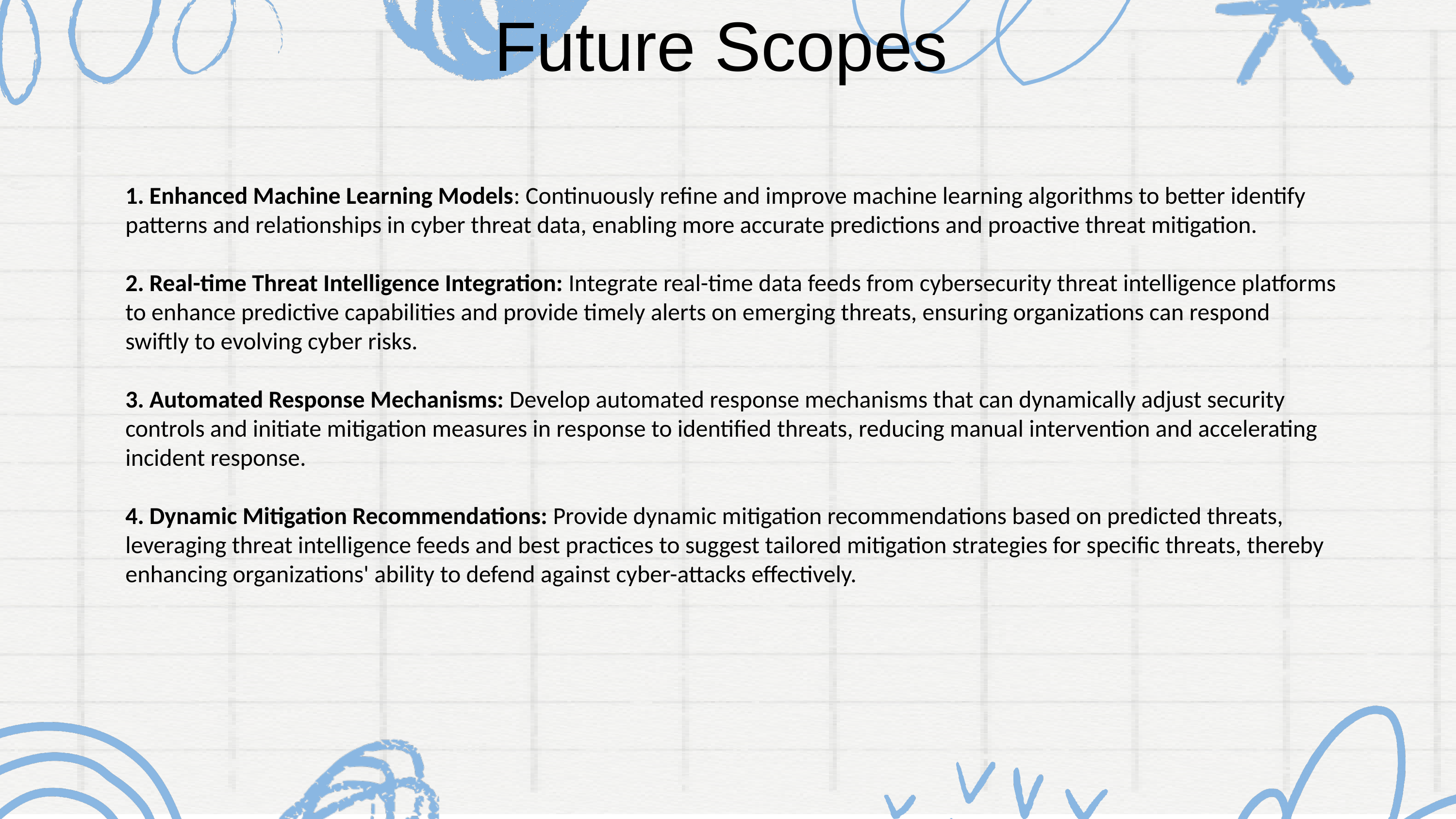

Future Scopes

1. Enhanced Machine Learning Models: Continuously refine and improve machine learning algorithms to better identify patterns and relationships in cyber threat data, enabling more accurate predictions and proactive threat mitigation.

2. Real-time Threat Intelligence Integration: Integrate real-time data feeds from cybersecurity threat intelligence platforms to enhance predictive capabilities and provide timely alerts on emerging threats, ensuring organizations can respond swiftly to evolving cyber risks.

3. Automated Response Mechanisms: Develop automated response mechanisms that can dynamically adjust security controls and initiate mitigation measures in response to identified threats, reducing manual intervention and accelerating incident response.

4. Dynamic Mitigation Recommendations: Provide dynamic mitigation recommendations based on predicted threats, leveraging threat intelligence feeds and best practices to suggest tailored mitigation strategies for specific threats, thereby enhancing organizations' ability to defend against cyber-attacks effectively.